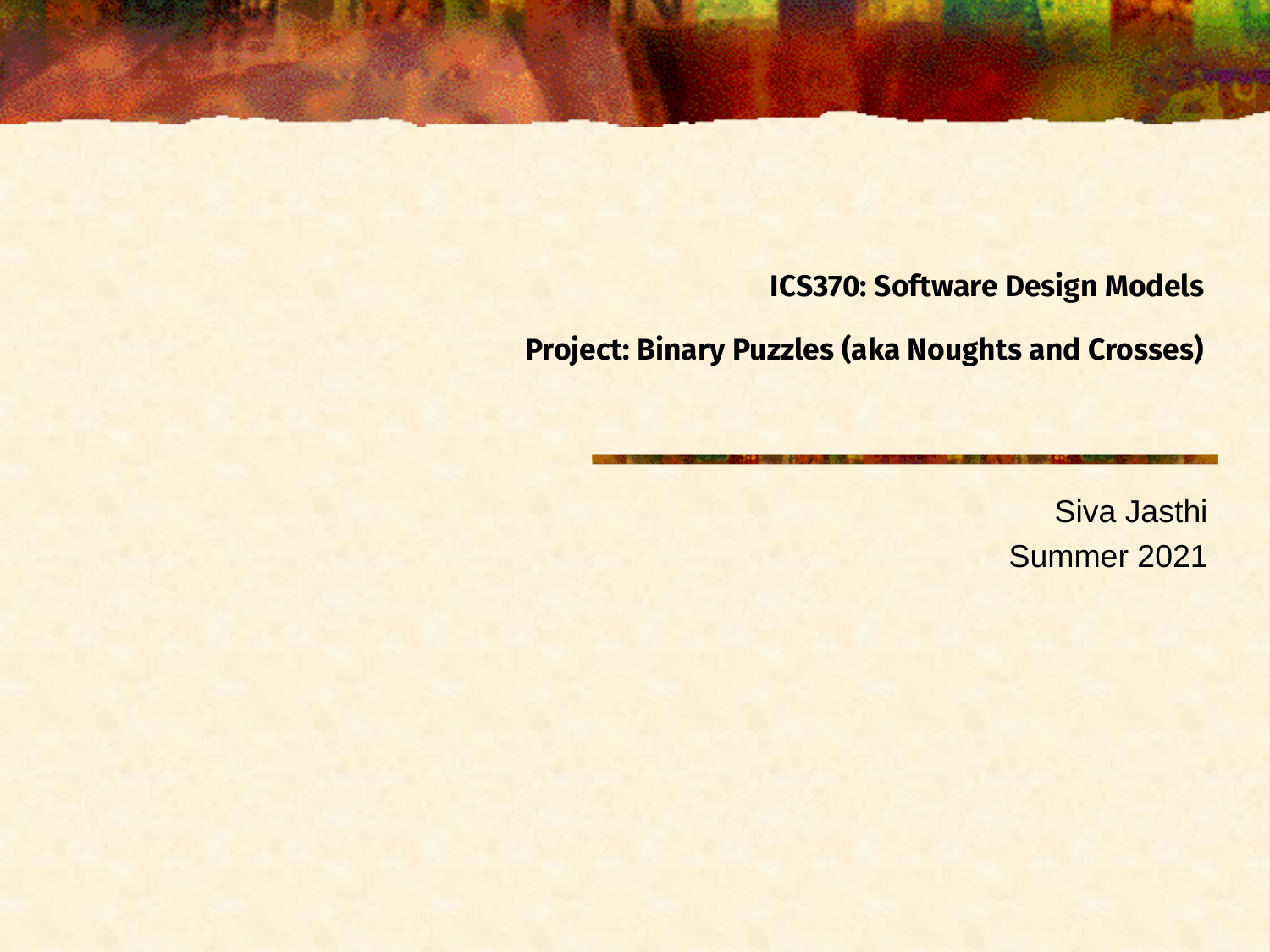

# ICS370: Software Design Models Project: Binary Puzzles (aka Noughts and Crosses)
Siva Jasthi
Summer 2021